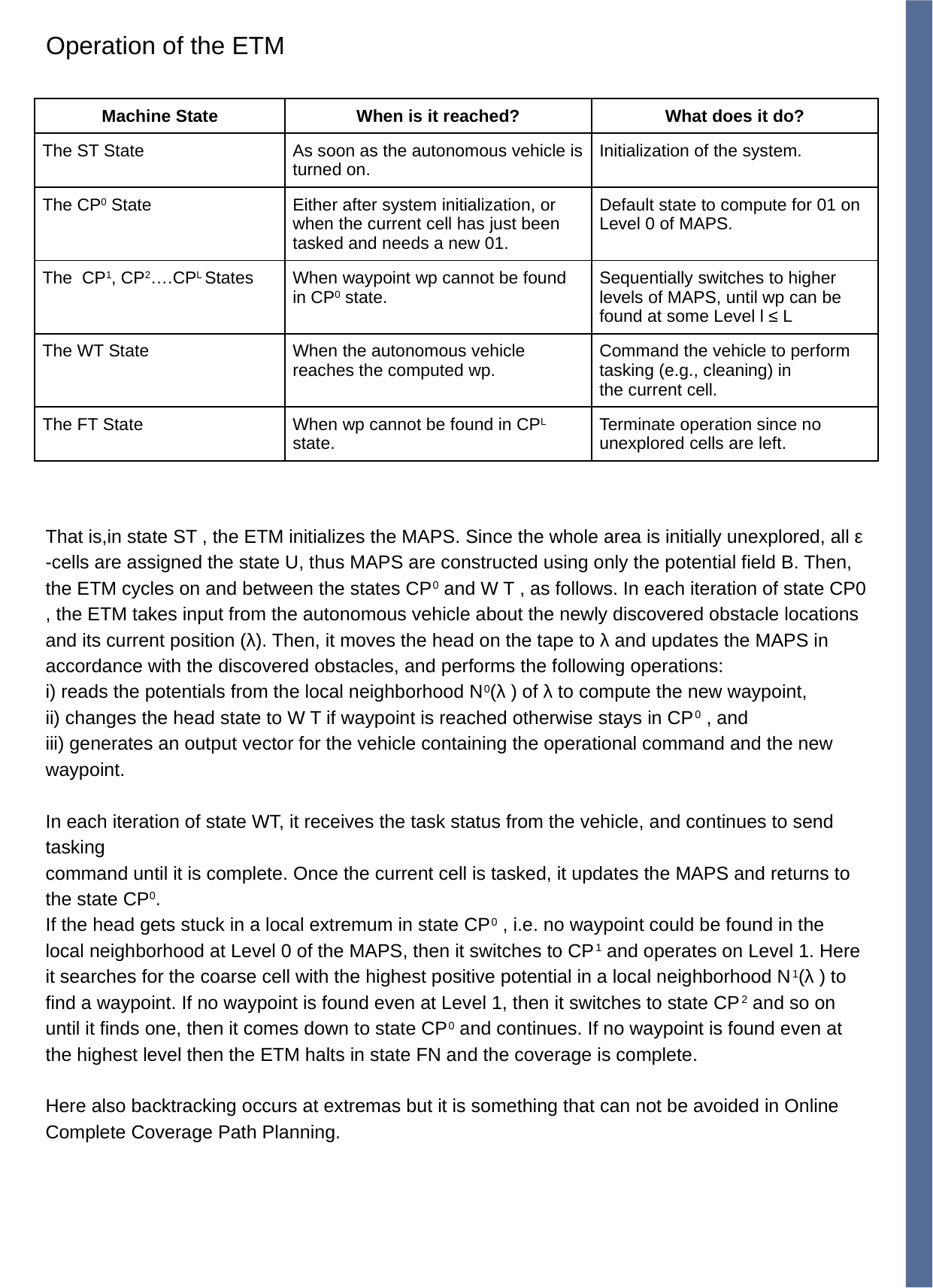

Operation of the ETM

| Machine State | When is it reached? | What does it do? |
| --- | --- | --- |
| The ST State | As soon as the autonomous vehicle is turned on. | Initialization of the system. |
| The CP0 State | Either after system initialization, or when the current cell has just been tasked and needs a new 01. | Default state to compute for 01 on Level 0 of MAPS. |
| The CP1, CP2….CPL States | When waypoint wp cannot be found in CP0 state. | Sequentially switches to higher levels of MAPS, until wp can be found at some Level l ≤ L |
| The WT State | When the autonomous vehicle reaches the computed wp. | Command the vehicle to perform tasking (e.g., cleaning) in the current cell. |
| The FT State | When wp cannot be found in CPL state. | Terminate operation since no unexplored cells are left. |
That is,in state ST , the ETM initializes the MAPS. Since the whole area is initially unexplored, all ε -cells are assigned the state U, thus MAPS are constructed using only the potential field B. Then, the ETM cycles on and between the states CP0 and W T , as follows. In each iteration of state CP0 , the ETM takes input from the autonomous vehicle about the newly discovered obstacle locations and its current position (λ). Then, it moves the head on the tape to λ and updates the MAPS in accordance with the discovered obstacles, and performs the following operations:
i) reads the potentials from the local neighborhood N0(λ ) of λ to compute the new waypoint,
ii) changes the head state to W T if waypoint is reached otherwise stays in CP0 , and
iii) generates an output vector for the vehicle containing the operational command and the new waypoint.

In each iteration of state WT, it receives the task status from the vehicle, and continues to send tasking
command until it is complete. Once the current cell is tasked, it updates the MAPS and returns to the state CP0.
If the head gets stuck in a local extremum in state CP0 , i.e. no waypoint could be found in the local neighborhood at Level 0 of the MAPS, then it switches to CP1 and operates on Level 1. Here it searches for the coarse cell with the highest positive potential in a local neighborhood N1(λ ) to find a waypoint. If no waypoint is found even at Level 1, then it switches to state CP2 and so on until it finds one, then it comes down to state CP0 and continues. If no waypoint is found even at the highest level then the ETM halts in state FN and the coverage is complete.

Here also backtracking occurs at extremas but it is something that can not be avoided in Online Complete Coverage Path Planning.